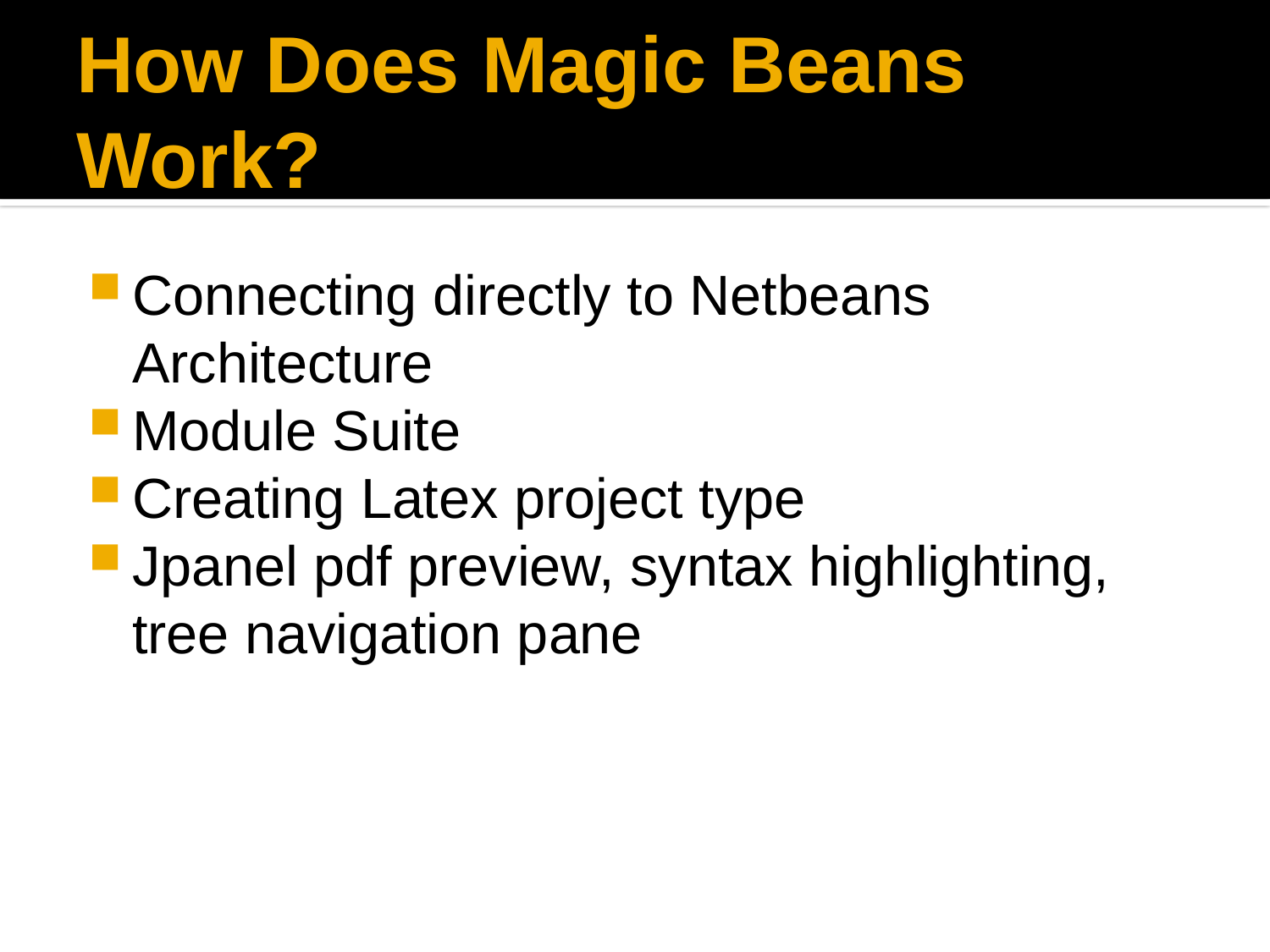

# How Does Magic Beans Work?
Connecting directly to Netbeans Architecture
Module Suite
Creating Latex project type
Jpanel pdf preview, syntax highlighting, tree navigation pane